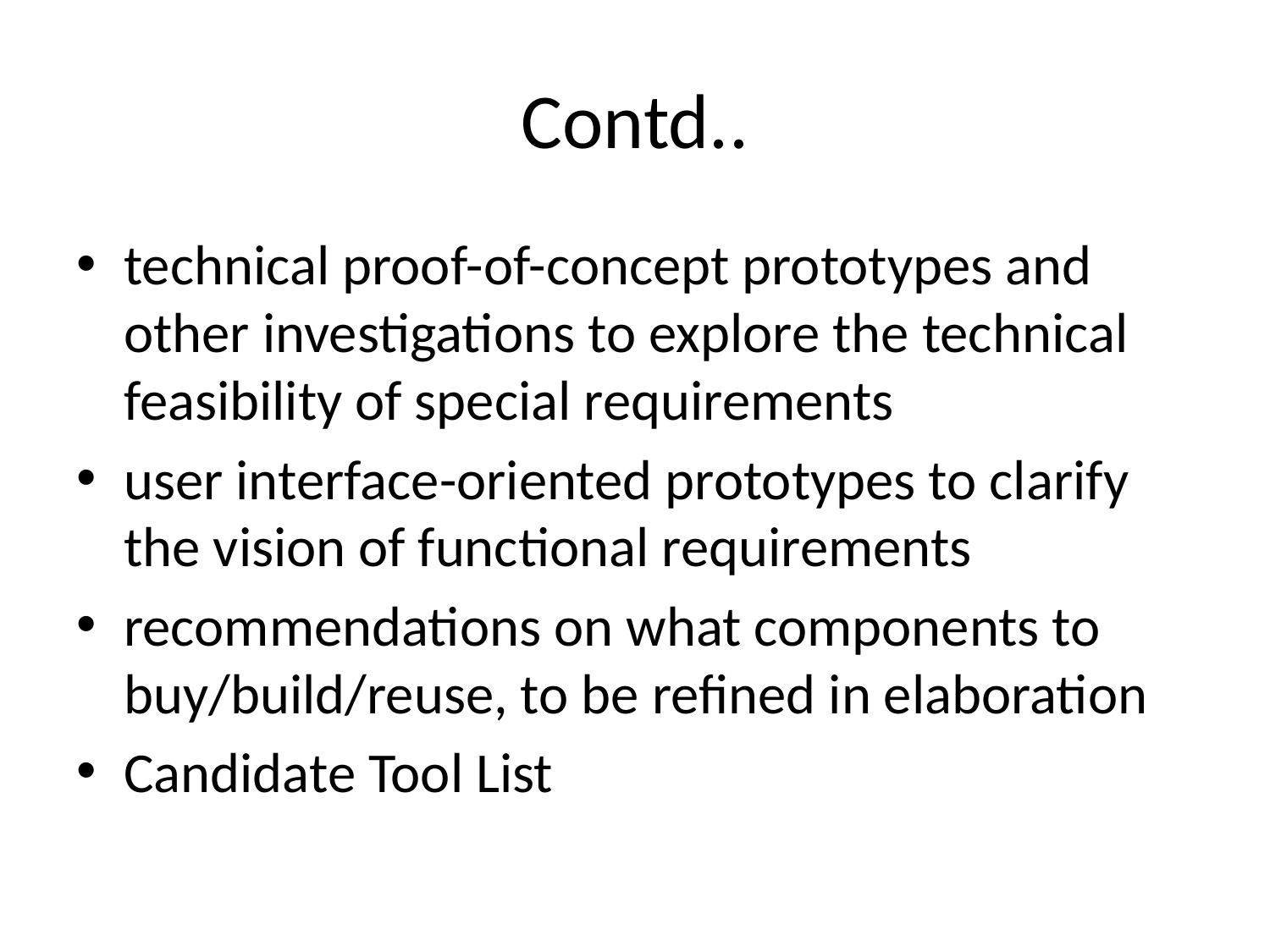

# Contd..
technical proof-of-concept prototypes and other investigations to explore the technical feasibility of special requirements
user interface-oriented prototypes to clarify the vision of functional requirements
recommendations on what components to buy/build/reuse, to be refined in elaboration
Candidate Tool List